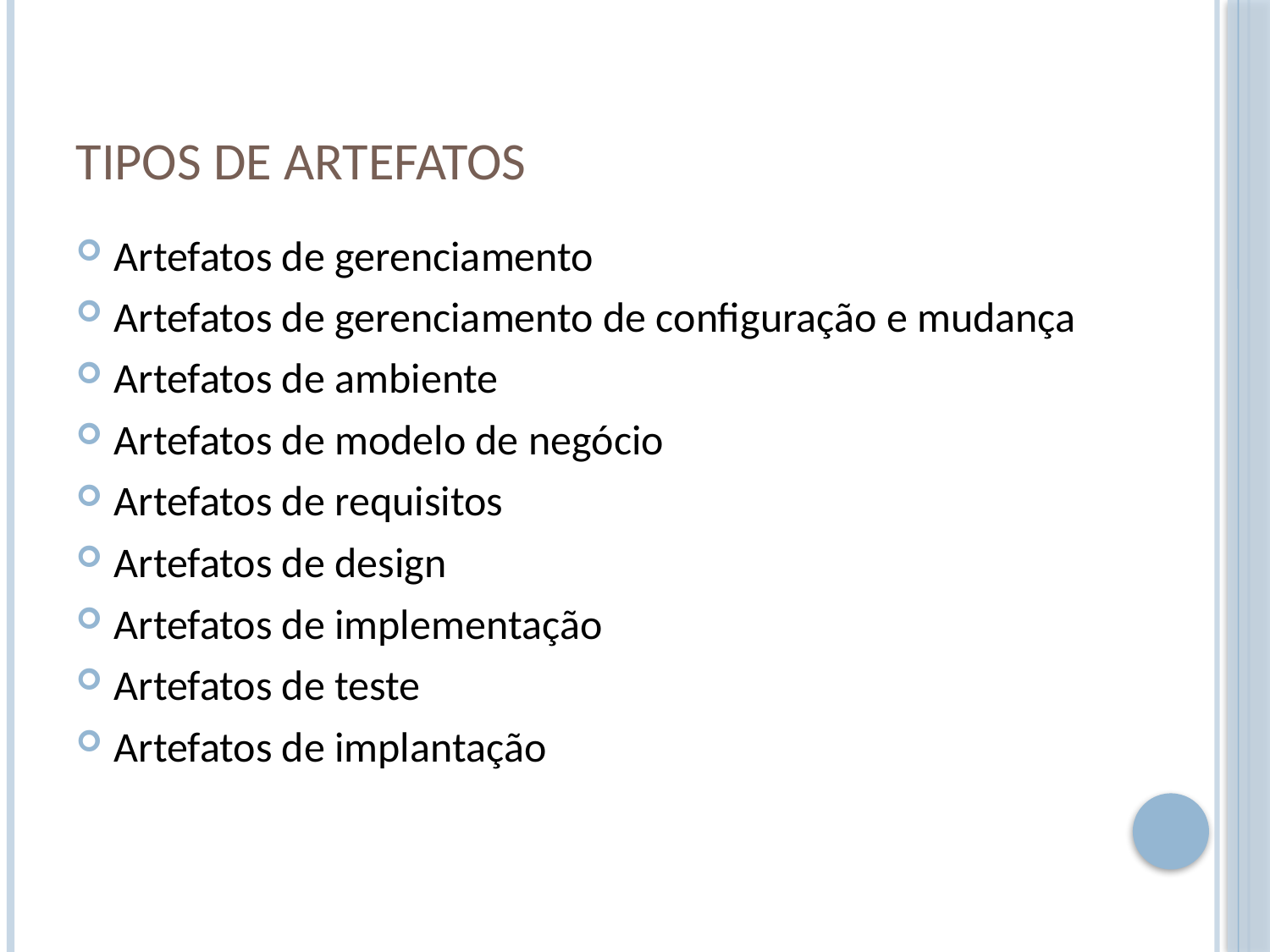

# Tipos de artefatos
Artefatos de gerenciamento
Artefatos de gerenciamento de configuração e mudança
Artefatos de ambiente
Artefatos de modelo de negócio
Artefatos de requisitos
Artefatos de design
Artefatos de implementação
Artefatos de teste
Artefatos de implantação